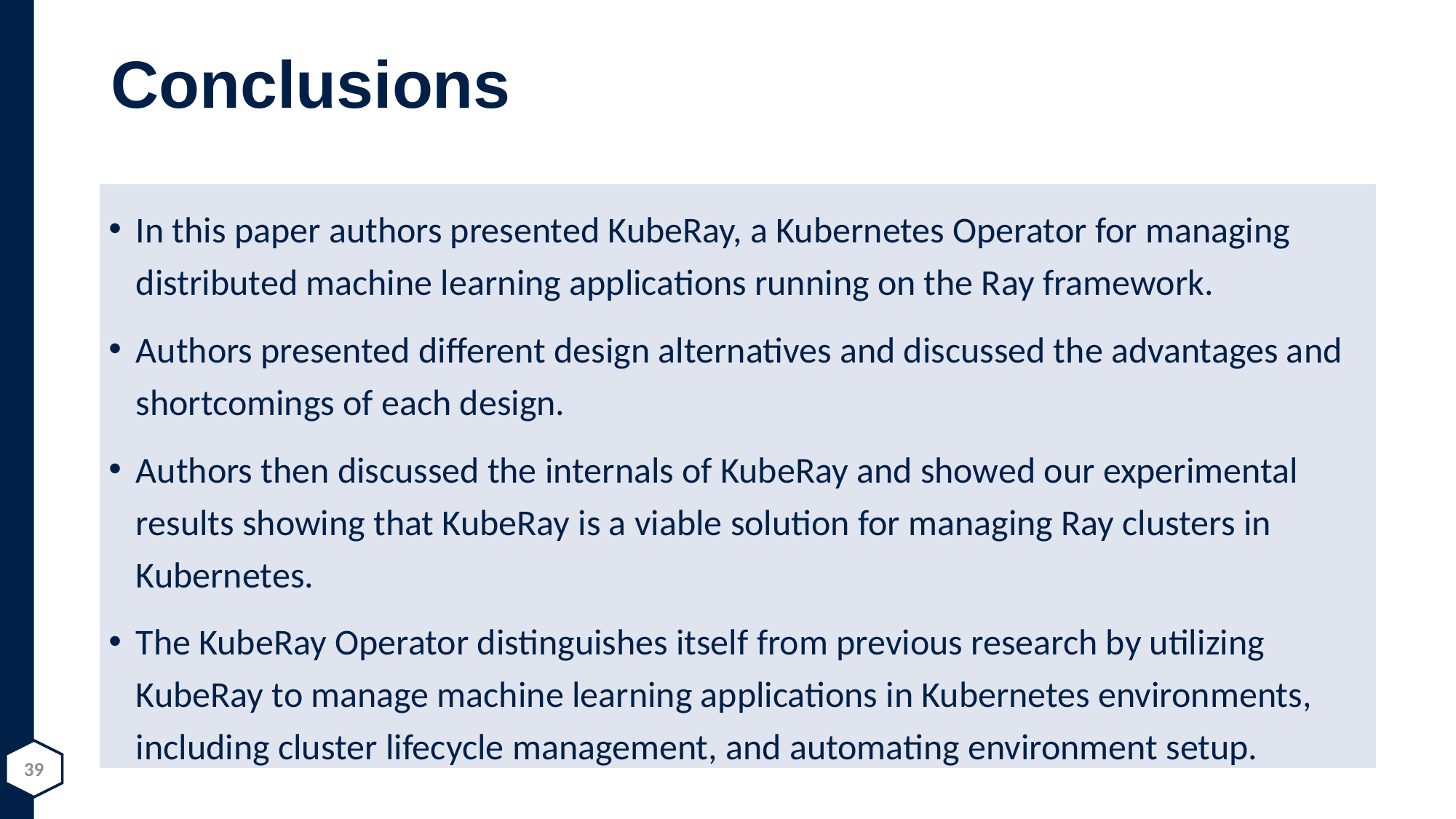

# Conclusions
In this paper authors presented KubeRay, a Kubernetes Operator for managing distributed machine learning applications running on the Ray framework.
Authors presented different design alternatives and discussed the advantages and shortcomings of each design.
Authors then discussed the internals of KubeRay and showed our experimental results showing that KubeRay is a viable solution for managing Ray clusters in Kubernetes.
The KubeRay Operator distinguishes itself from previous research by utilizing KubeRay to manage machine learning applications in Kubernetes environments, including cluster lifecycle management, and automating environment setup.
39